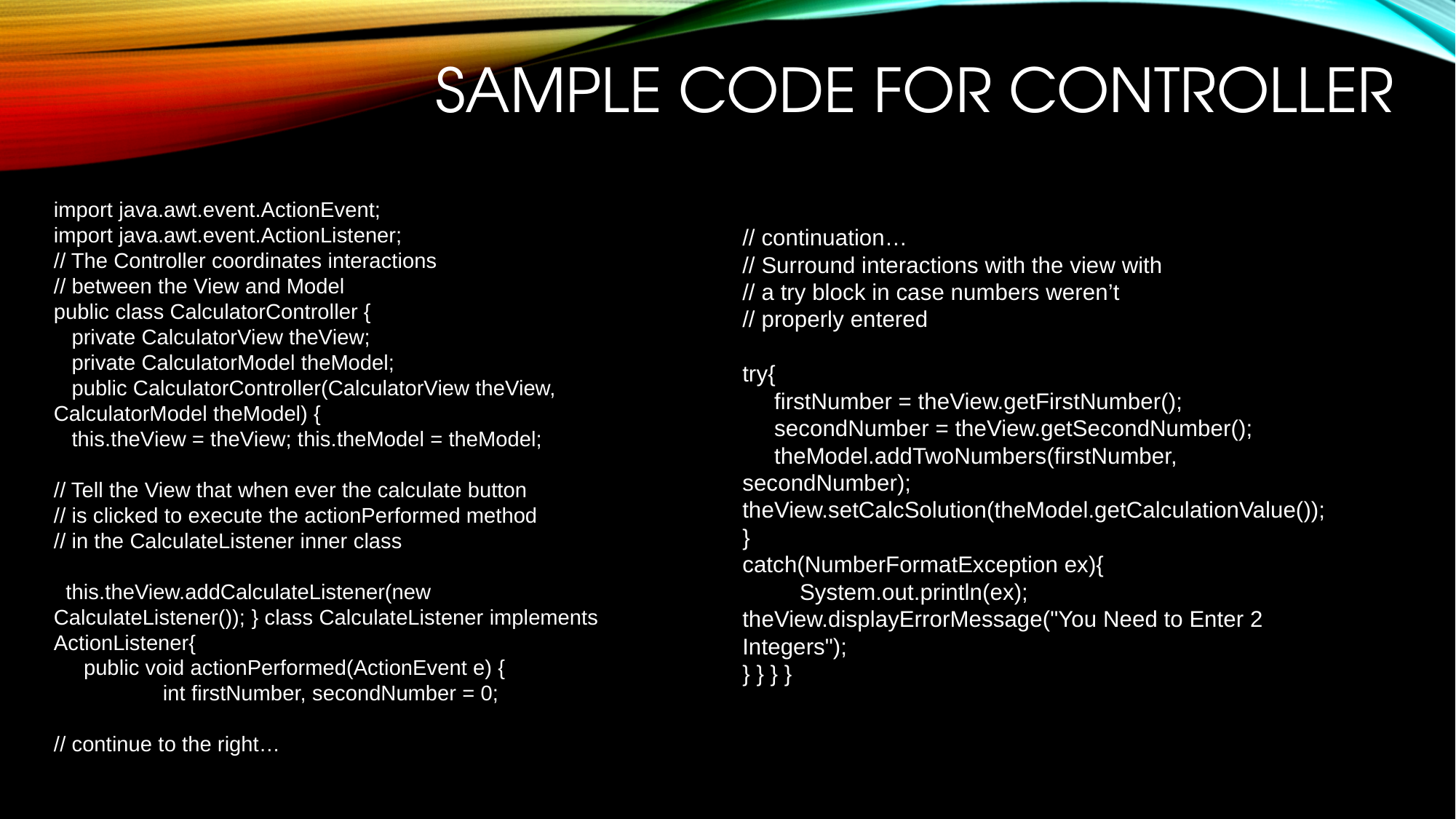

# SAMPLE CODE FOR CONTROLLER
import java.awt.event.ActionEvent;
import java.awt.event.ActionListener;
// The Controller coordinates interactions
// between the View and Model
public class CalculatorController {
   private CalculatorView theView;
   private CalculatorModel theModel;
   public CalculatorController(CalculatorView theView,
CalculatorModel theModel) {
   this.theView = theView; this.theModel = theModel;

// Tell the View that when ever the calculate button
// is clicked to execute the actionPerformed method
// in the CalculateListener inner class

  this.theView.addCalculateListener(new CalculateListener()); } class CalculateListener implements ActionListener{
     public void actionPerformed(ActionEvent e) {
	int firstNumber, secondNumber = 0;

// continue to the right…

// continuation…
// Surround interactions with the view with
// a try block in case numbers weren’t
// properly entered

try{
     firstNumber = theView.getFirstNumber();
     secondNumber = theView.getSecondNumber();
     theModel.addTwoNumbers(firstNumber, secondNumber); theView.setCalcSolution(theModel.getCalculationValue()); }
catch(NumberFormatException ex){
         System.out.println(ex); theView.displayErrorMessage("You Need to Enter 2 Integers");
} } } }
Diagram 1: the application controller pattern as a class diagram